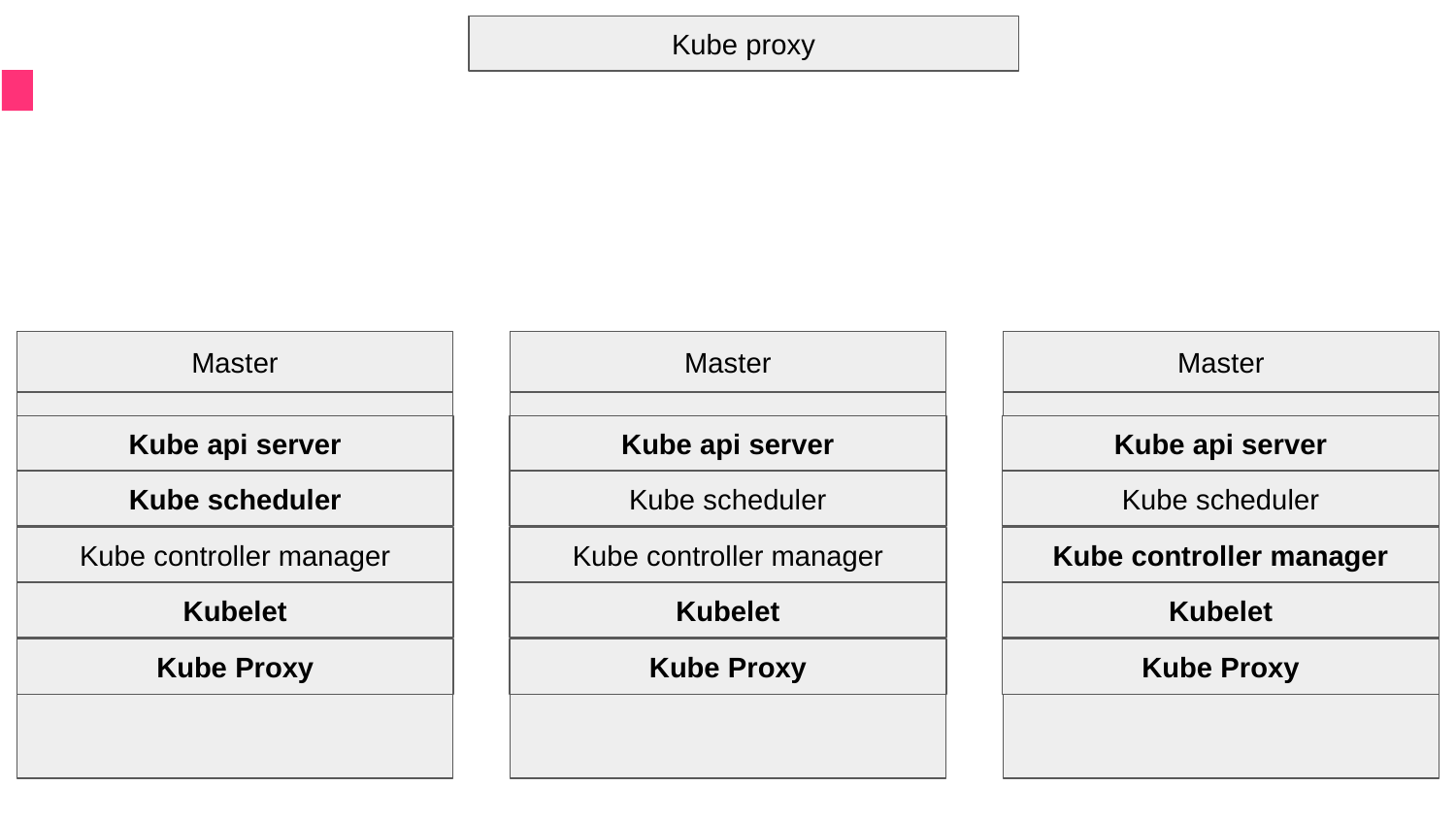

Kube proxy

Master

Master

Master

Kube api server
Kube api server
Kube api server
Kube scheduler
Kube scheduler
Kube scheduler
Kube controller manager
Kube controller manager
Kube controller manager
Kubelet
Kubelet
Kubelet
Kube Proxy
Kube Proxy
Kube Proxy